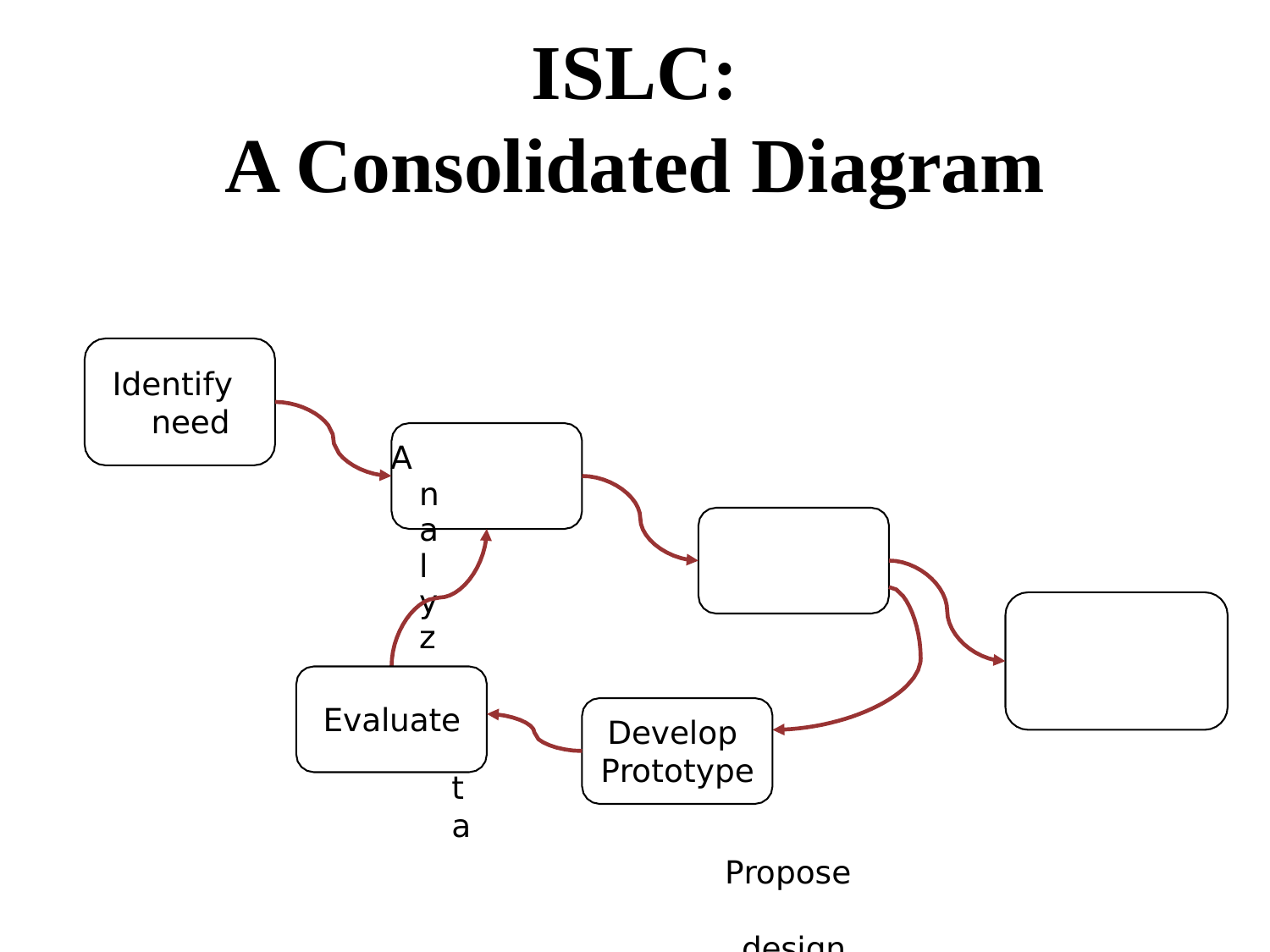

# ISLC:
A Consolidated Diagram

Identify  need
Analyze
data
Propose  design
Implement  and deploy

Evaluate

Develop  Prototype